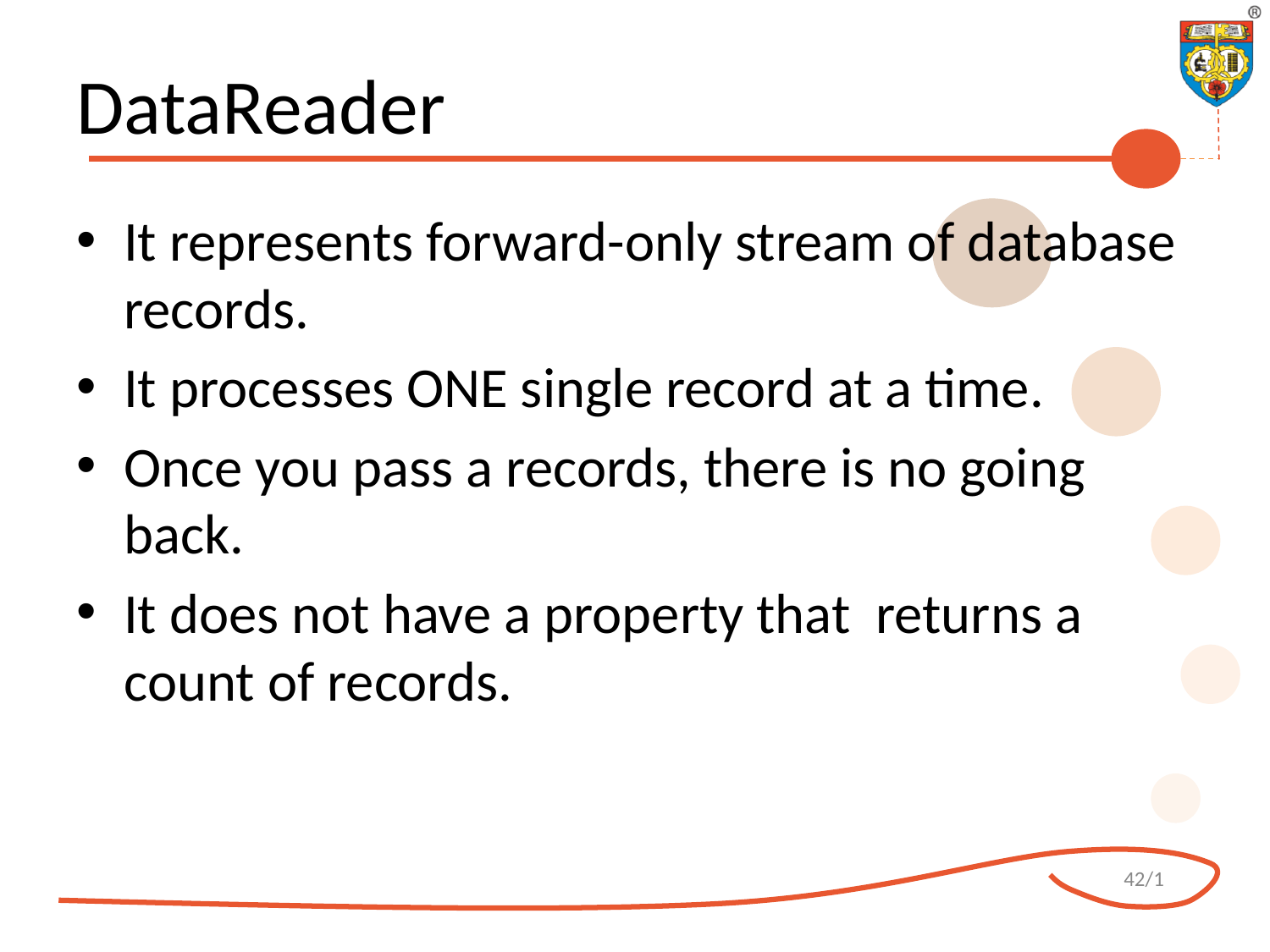

# DataReader
It represents forward-only stream of database records.
It processes ONE single record at a time.
Once you pass a records, there is no going back.
It does not have a property that  returns a count of records.